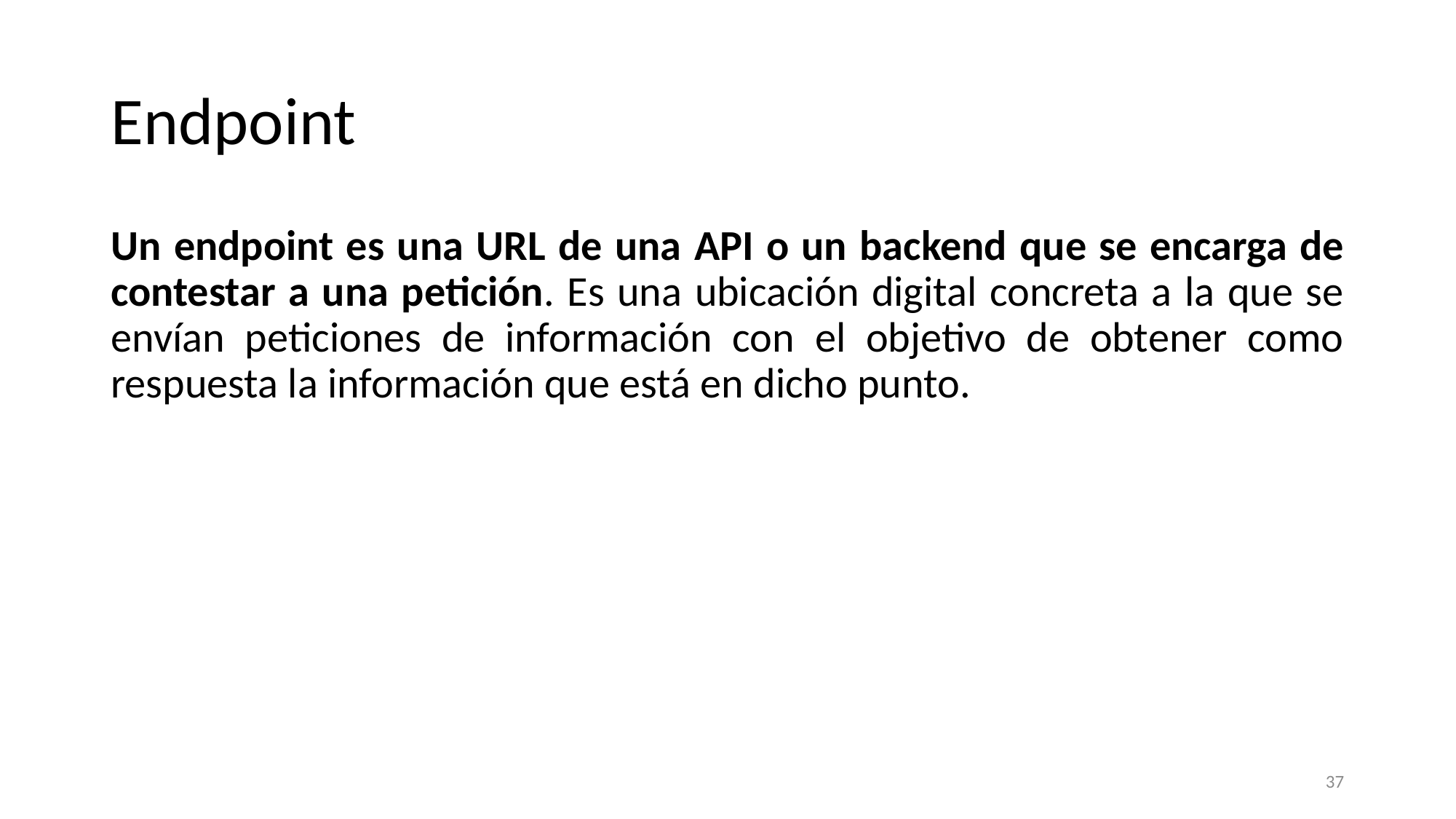

# Endpoint
Un endpoint es una URL de una API o un backend que se encarga de contestar a una petición. Es una ubicación digital concreta a la que se envían peticiones de información con el objetivo de obtener como respuesta la información que está en dicho punto.
37